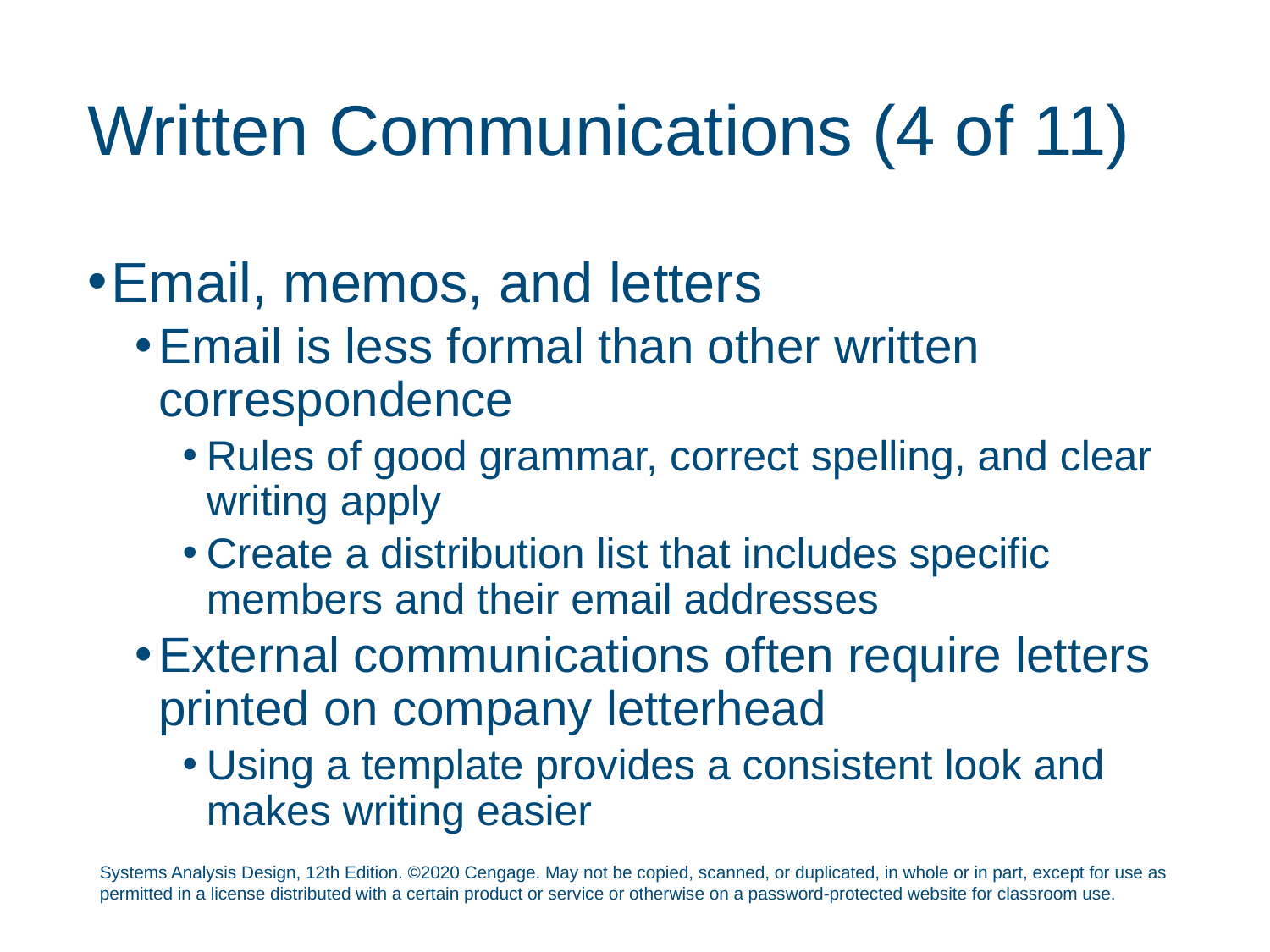

# Written Communications (4 of 11)
Email, memos, and letters
Email is less formal than other written correspondence
Rules of good grammar, correct spelling, and clear writing apply
Create a distribution list that includes specific members and their email addresses
External communications often require letters printed on company letterhead
Using a template provides a consistent look and makes writing easier
Systems Analysis Design, 12th Edition. ©2020 Cengage. May not be copied, scanned, or duplicated, in whole or in part, except for use as permitted in a license distributed with a certain product or service or otherwise on a password-protected website for classroom use.